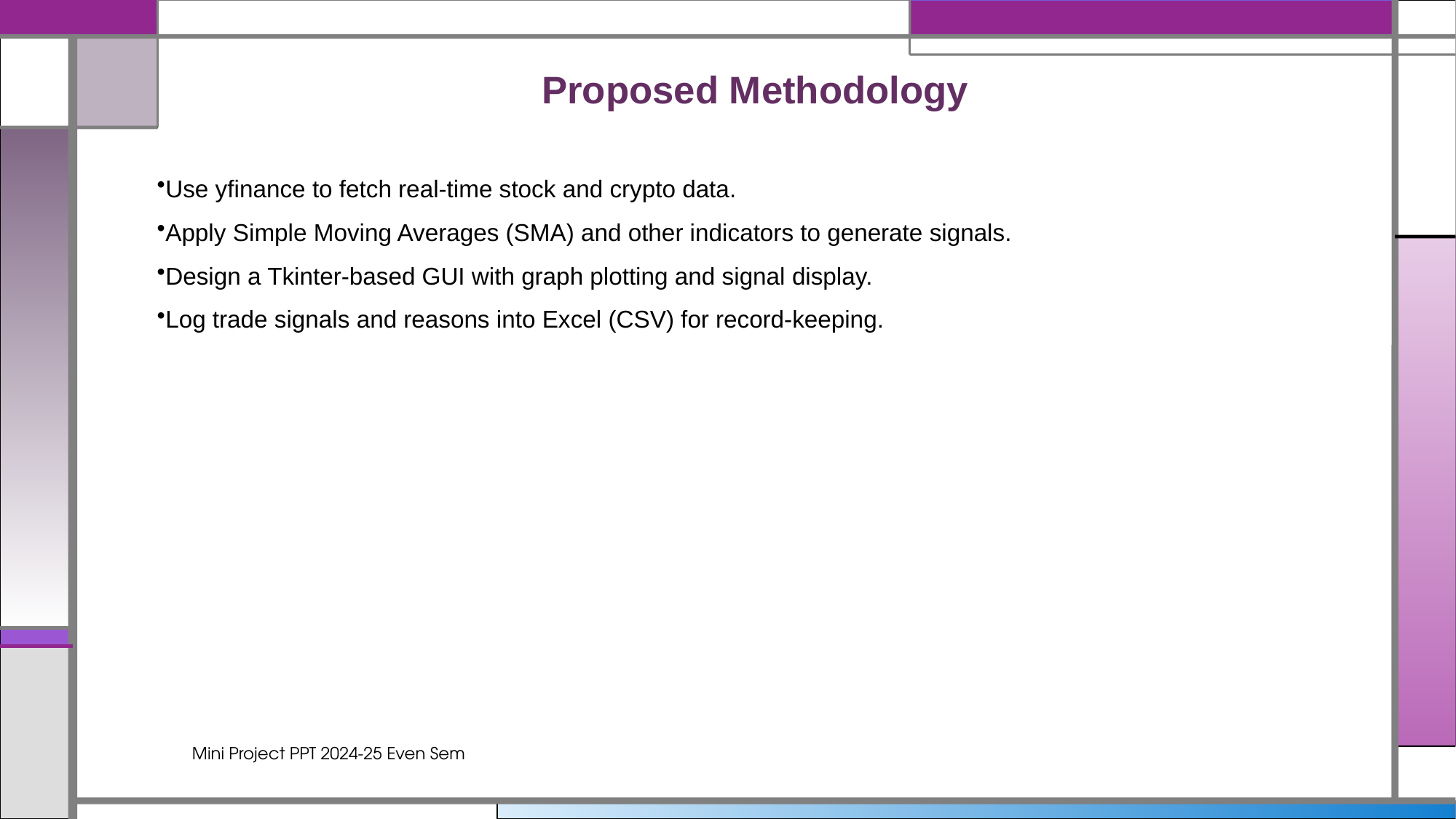

# Proposed Methodology

Use yfinance to fetch real-time stock and crypto data.
Apply Simple Moving Averages (SMA) and other indicators to generate signals.
Design a Tkinter-based GUI with graph plotting and signal display.
Log trade signals and reasons into Excel (CSV) for record-keeping.
Mini Project PPT 2024-25 Even Sem